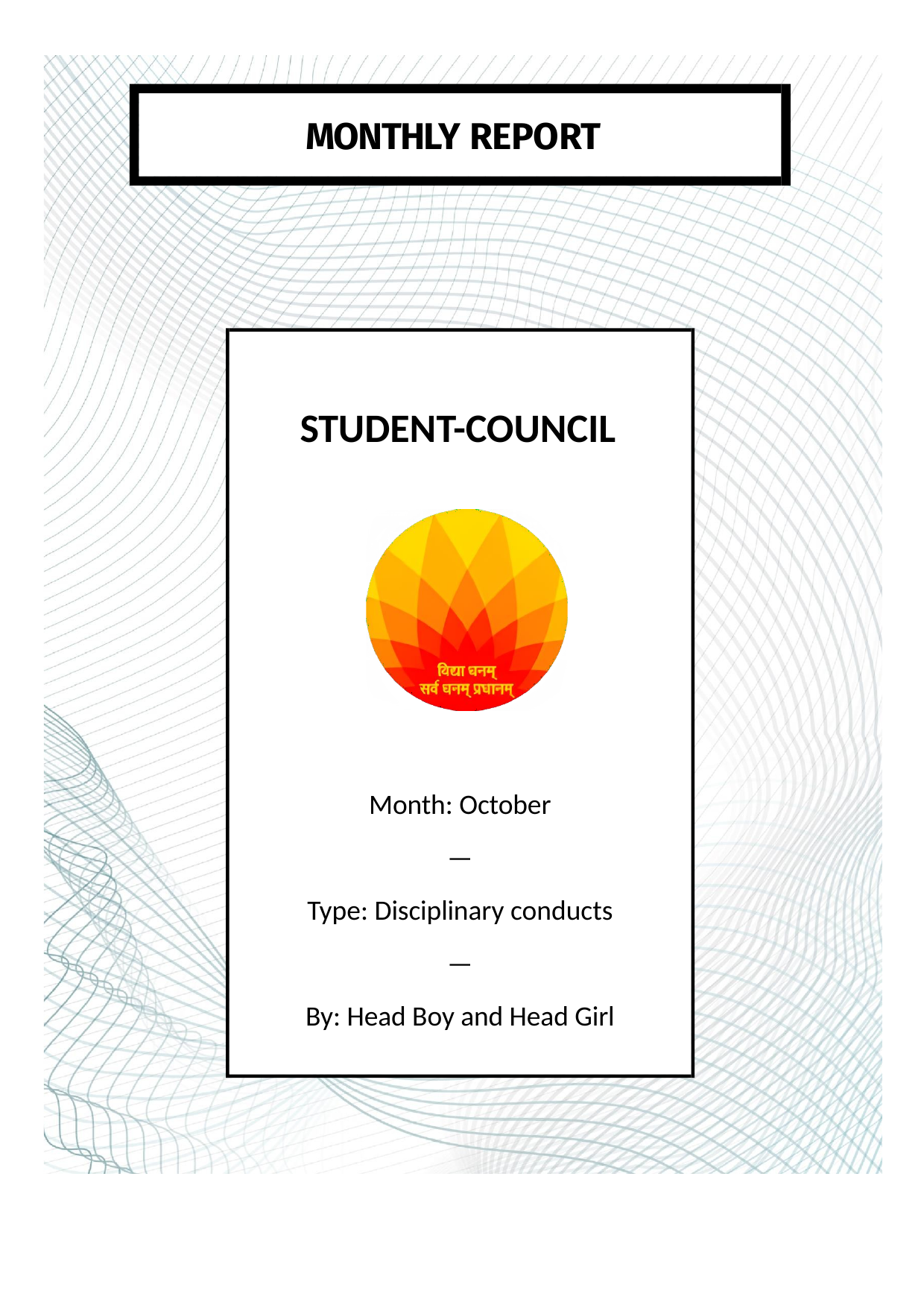

# MONTHLY REPORT

STUDENT-COUNCIL

Month: October
—
Type: Disciplinary conducts
—
By: Head Boy and Head Girl